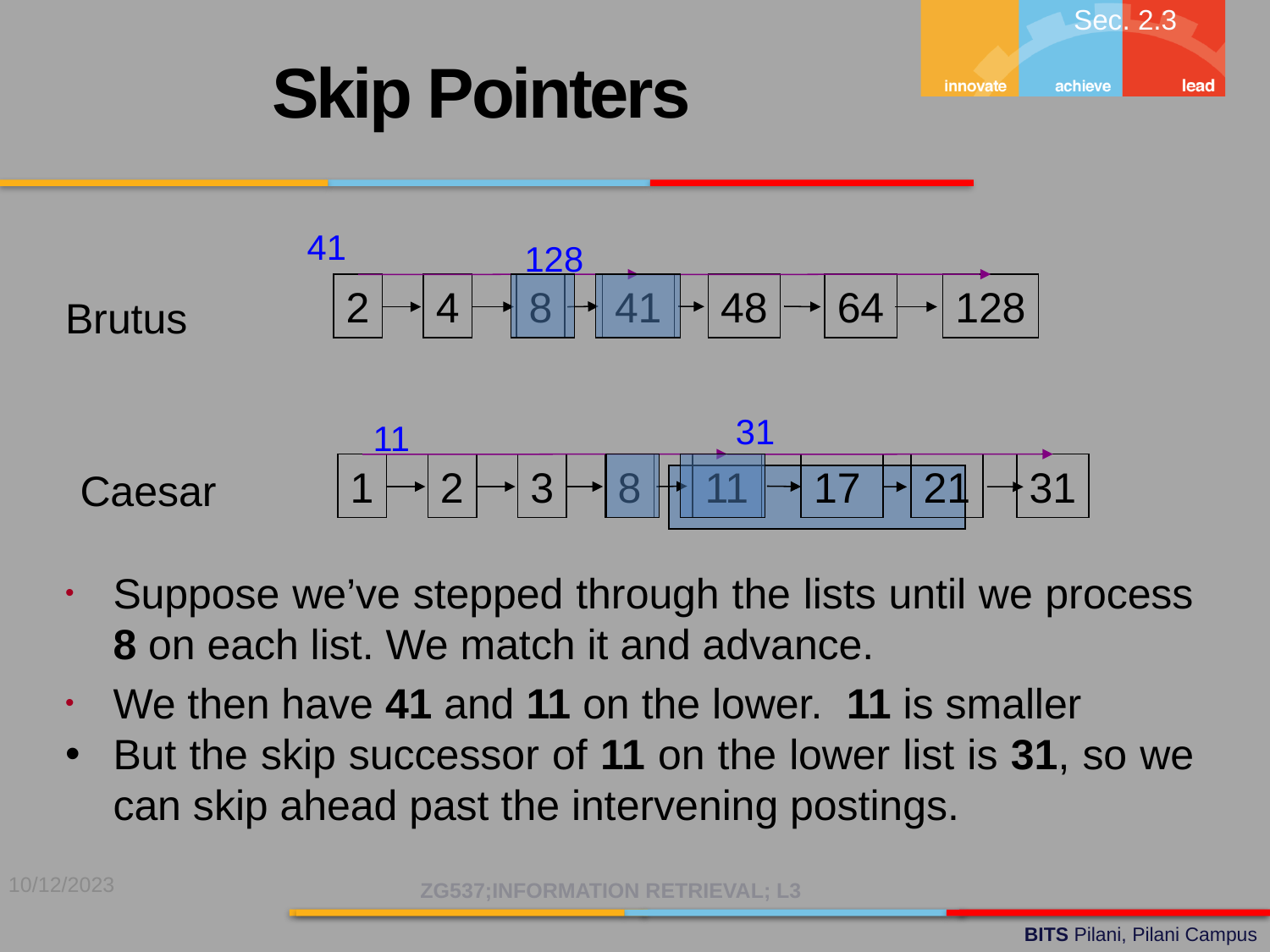

Sec. 2.3
Skip Pointers
41
128
2
4

8

41
48
64
128
31
11
1
2
3
8

11
17
21
31
Brutus
Caesar

Suppose we’ve stepped through the lists until we process 8 on each list. We match it and advance.
We then have 41 and 11 on the lower.  11 is smaller
But the skip successor of 11 on the lower list is 31, so we can skip ahead past the intervening postings.

10/12/2023
ZG537;INFORMATION RETRIEVAL; L3